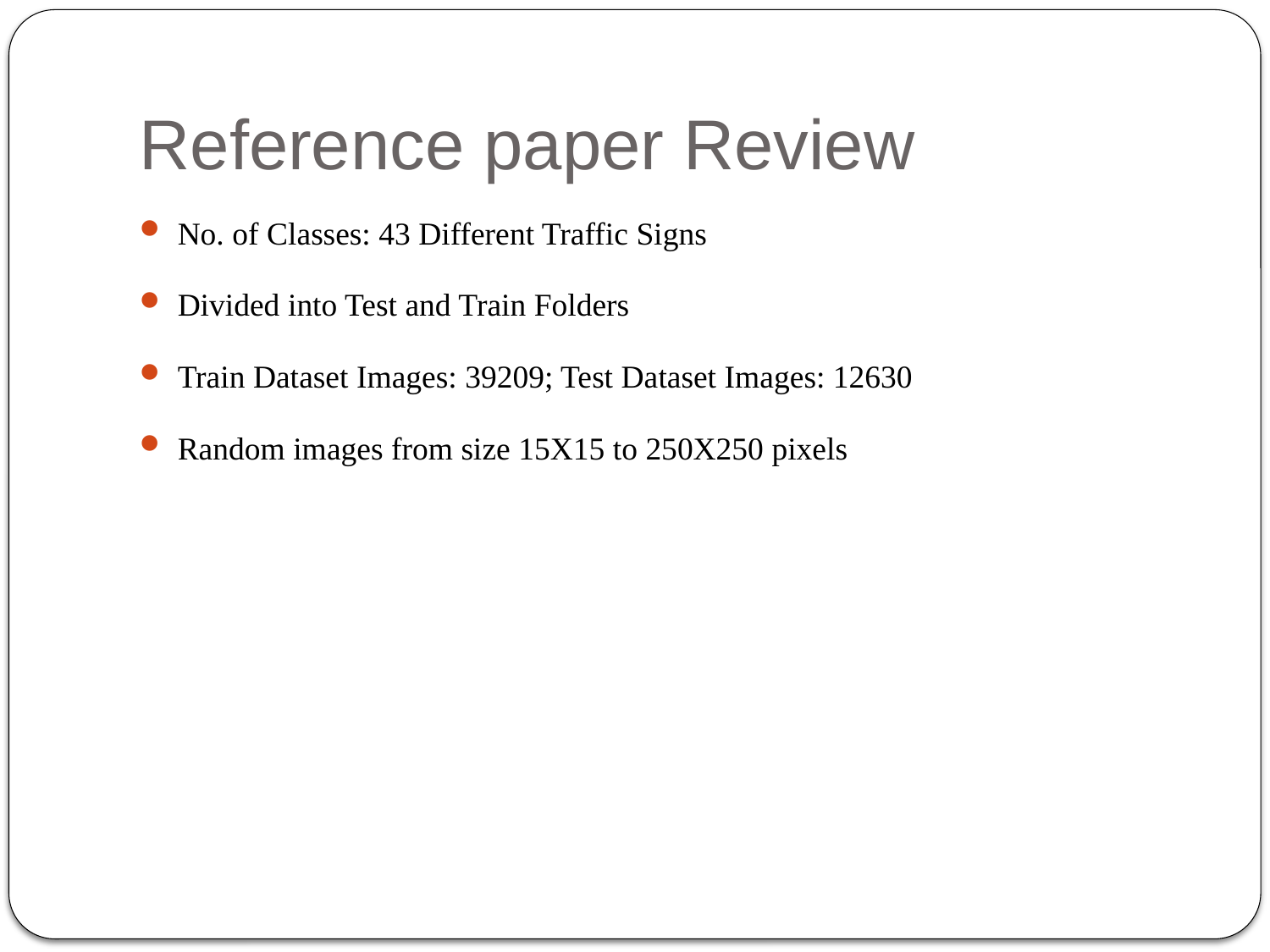

# Reference paper Review
No. of Classes: 43 Different Traffic Signs
Divided into Test and Train Folders
Train Dataset Images: 39209; Test Dataset Images: 12630
Random images from size 15X15 to 250X250 pixels